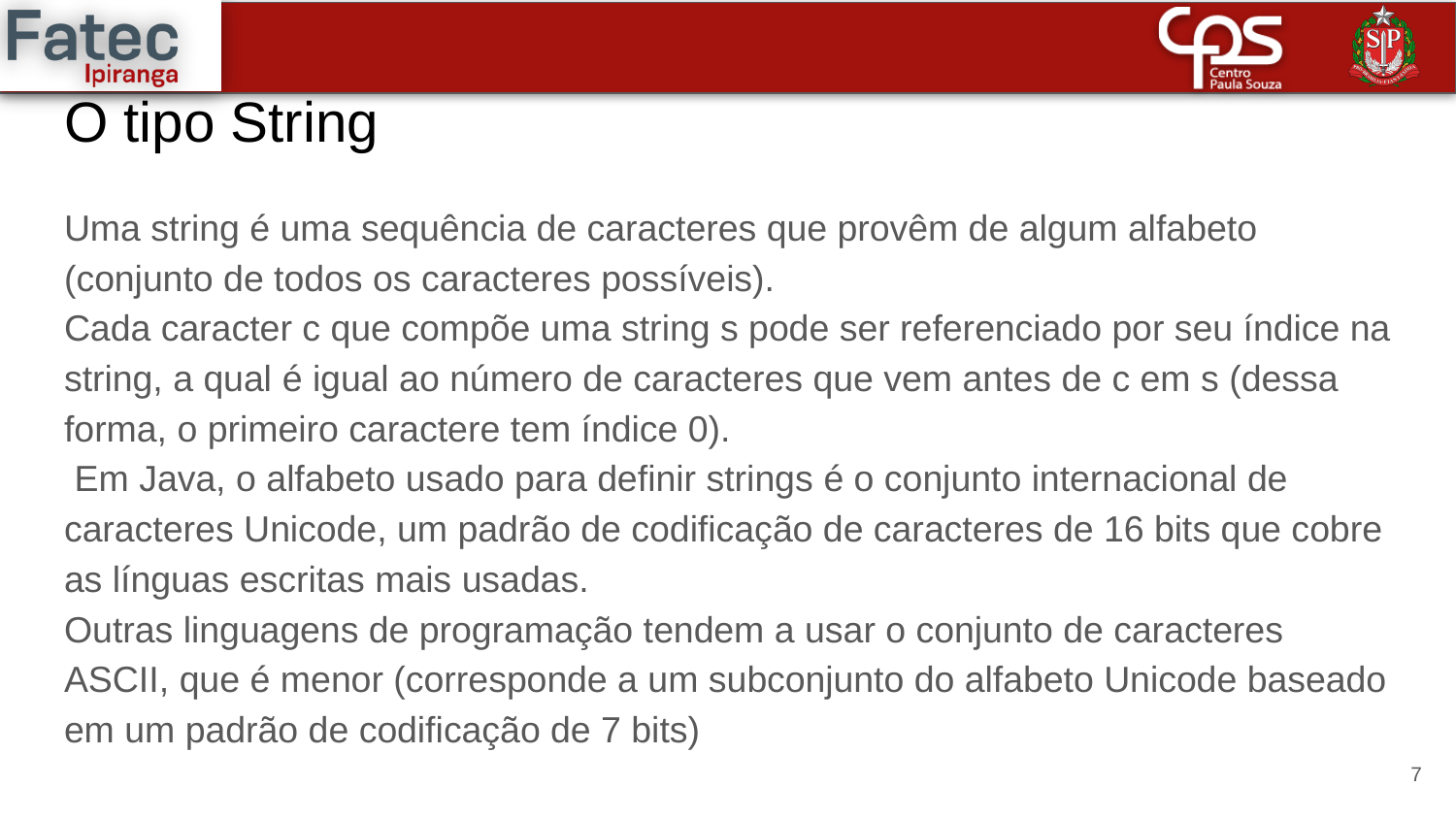

# O tipo String
Uma string é uma sequência de caracteres que provêm de algum alfabeto (conjunto de todos os caracteres possíveis).
Cada caracter c que compõe uma string s pode ser referenciado por seu índice na string, a qual é igual ao número de caracteres que vem antes de c em s (dessa forma, o primeiro caractere tem índice 0).
 Em Java, o alfabeto usado para definir strings é o conjunto internacional de caracteres Unicode, um padrão de codificação de caracteres de 16 bits que cobre as línguas escritas mais usadas.
Outras linguagens de programação tendem a usar o conjunto de caracteres ASCII, que é menor (corresponde a um subconjunto do alfabeto Unicode baseado em um padrão de codificação de 7 bits)
7